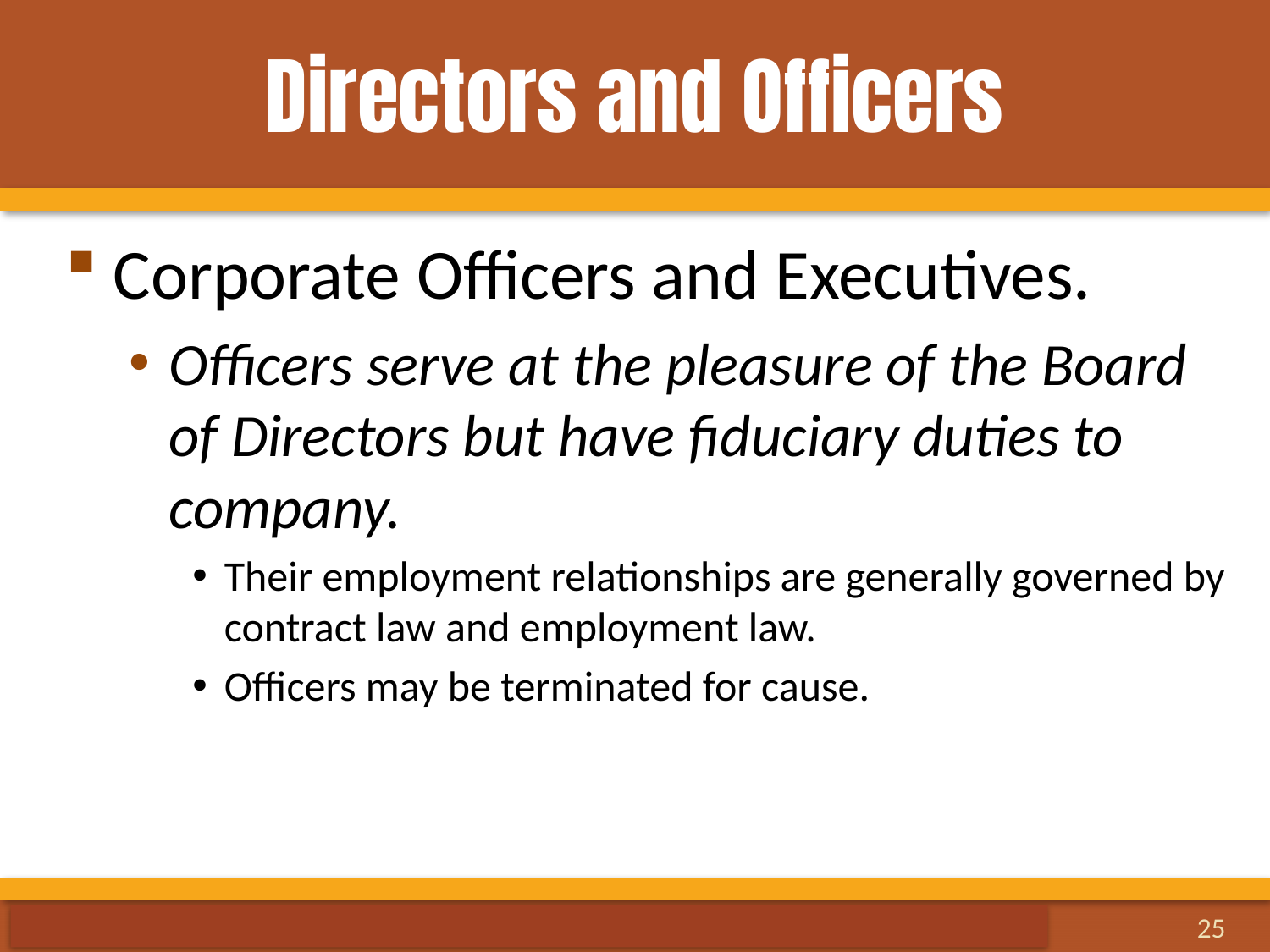

# Directors and Officers
Corporate Officers and Executives.
Officers serve at the pleasure of the Board of Directors but have fiduciary duties to company.
Their employment relationships are generally governed by contract law and employment law.
Officers may be terminated for cause.
25